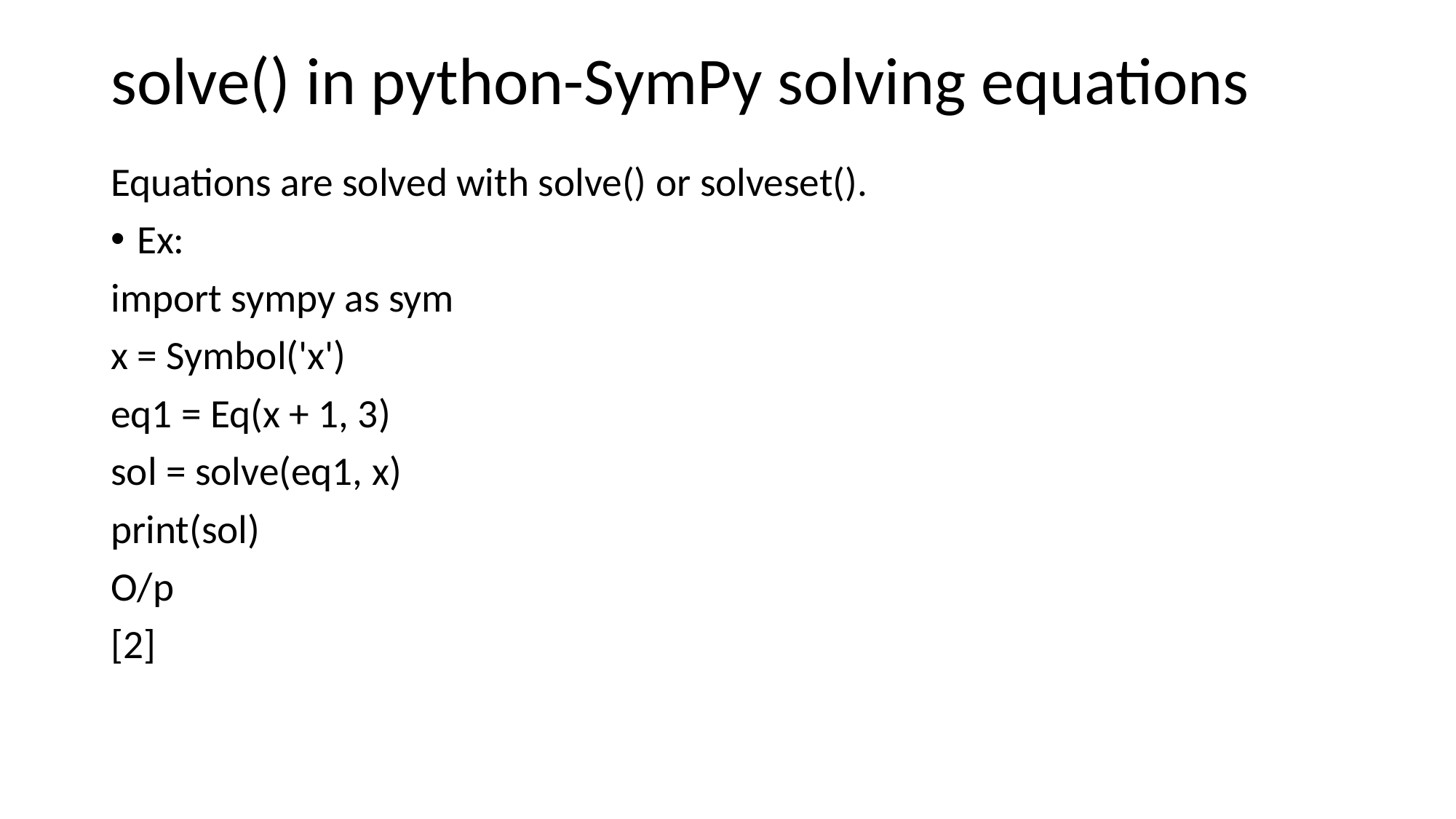

# solve() in python-SymPy solving equations
Equations are solved with solve() or solveset().
Ex:
import sympy as sym
x = Symbol('x')
eq1 = Eq(x + 1, 3)
sol = solve(eq1, x)
print(sol)
O/p
[2]